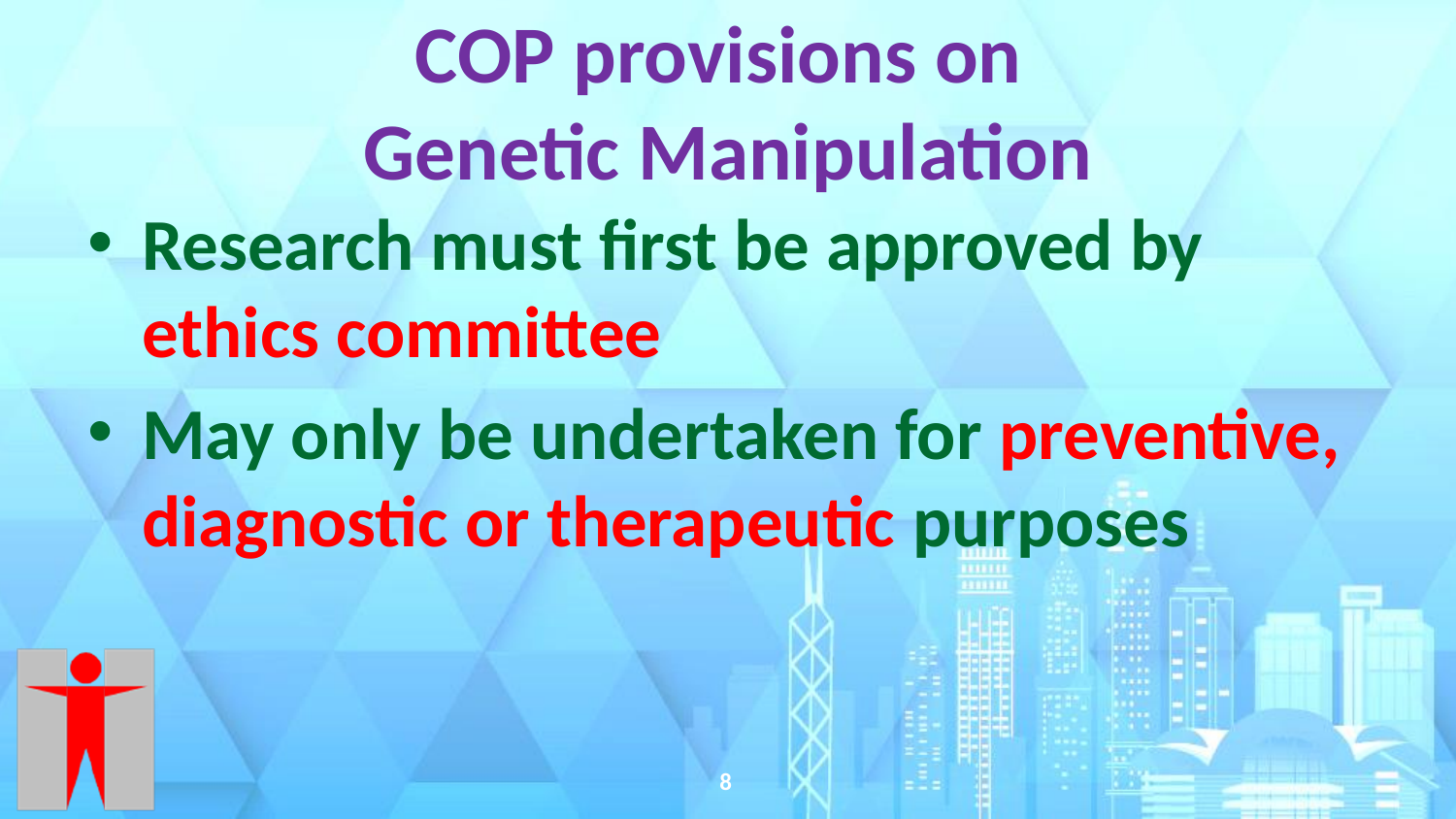

# COP provisions on Genetic Manipulation
Research must first be approved by ethics committee
May only be undertaken for preventive, diagnostic or therapeutic purposes
8